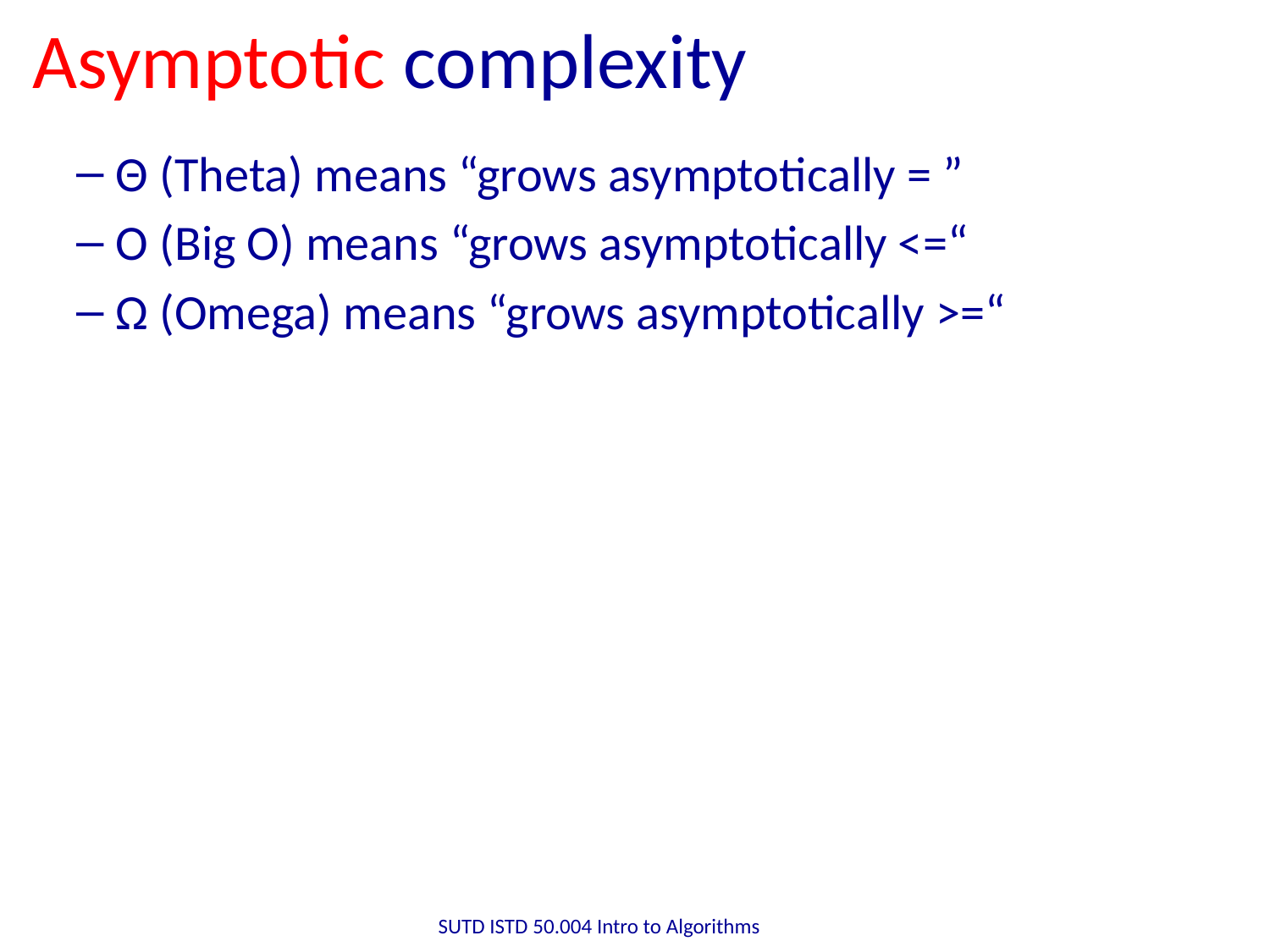

# Asymptotic complexity
Θ (Theta) means “grows asymptotically = ”
O (Big O) means “grows asymptotically <=“
Ω (Omega) means “grows asymptotically >=“

SUTD ISTD 50.004 Intro to Algorithms